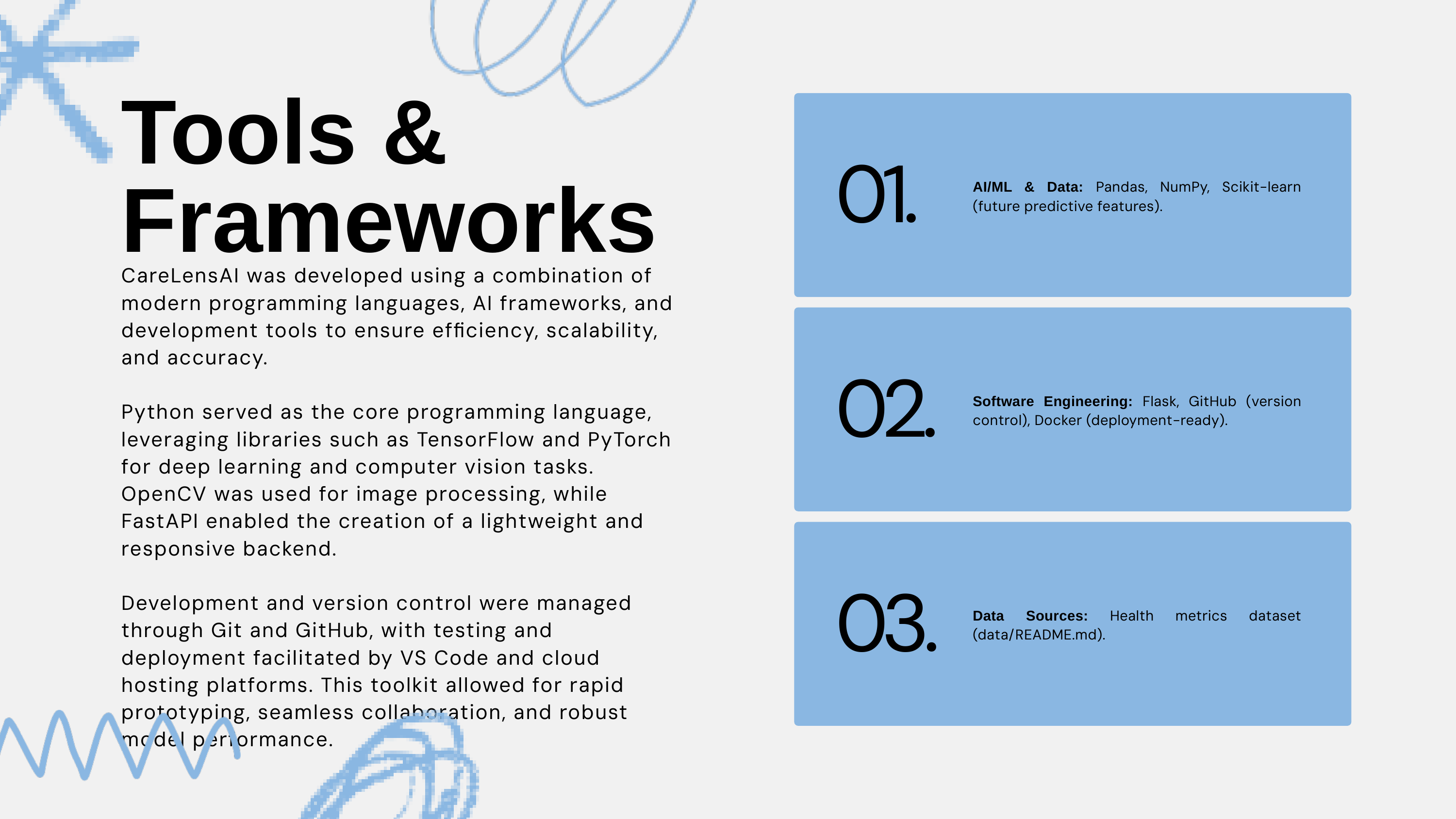

Tools & Frameworks
01.
AI/ML & Data: Pandas, NumPy, Scikit-learn (future predictive features).
CareLensAI was developed using a combination of modern programming languages, AI frameworks, and development tools to ensure efficiency, scalability, and accuracy.

Python served as the core programming language, leveraging libraries such as TensorFlow and PyTorch for deep learning and computer vision tasks. OpenCV was used for image processing, while FastAPI enabled the creation of a lightweight and responsive backend.

Development and version control were managed through Git and GitHub, with testing and deployment facilitated by VS Code and cloud hosting platforms. This toolkit allowed for rapid prototyping, seamless collaboration, and robust model performance.

02.
Software Engineering: Flask, GitHub (version control), Docker (deployment-ready).

03.
Data Sources: Health metrics dataset (data/README.md).